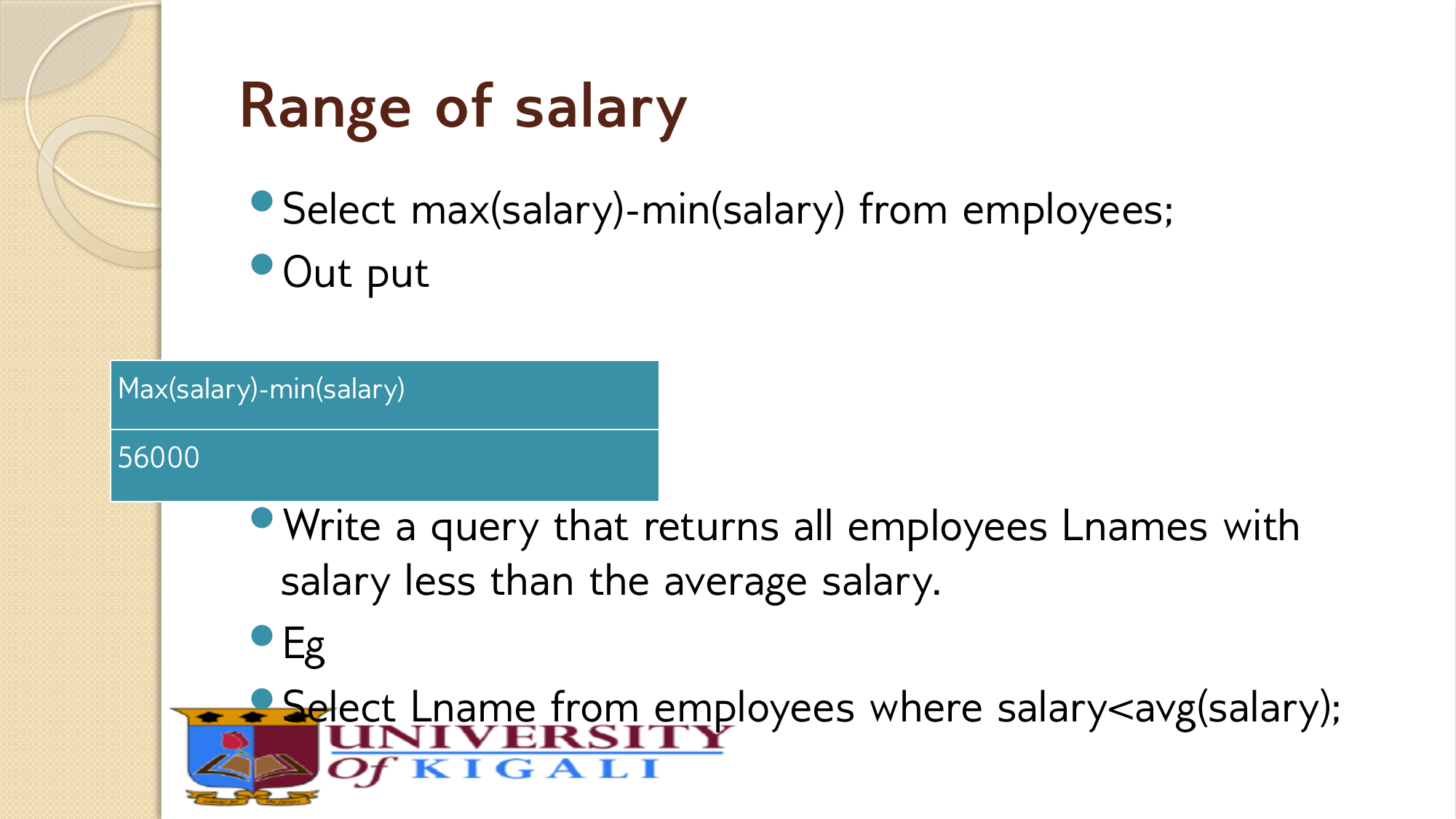

# Range of salary
Select max(salary)-min(salary) from employees;
Out put

Write a query that returns all employees Lnames with salary less than the average salary.
Eg
Select Lname from employees where salary<avg(salary);

| Max(salary)-min(salary) |
| --- |
| 56000 |